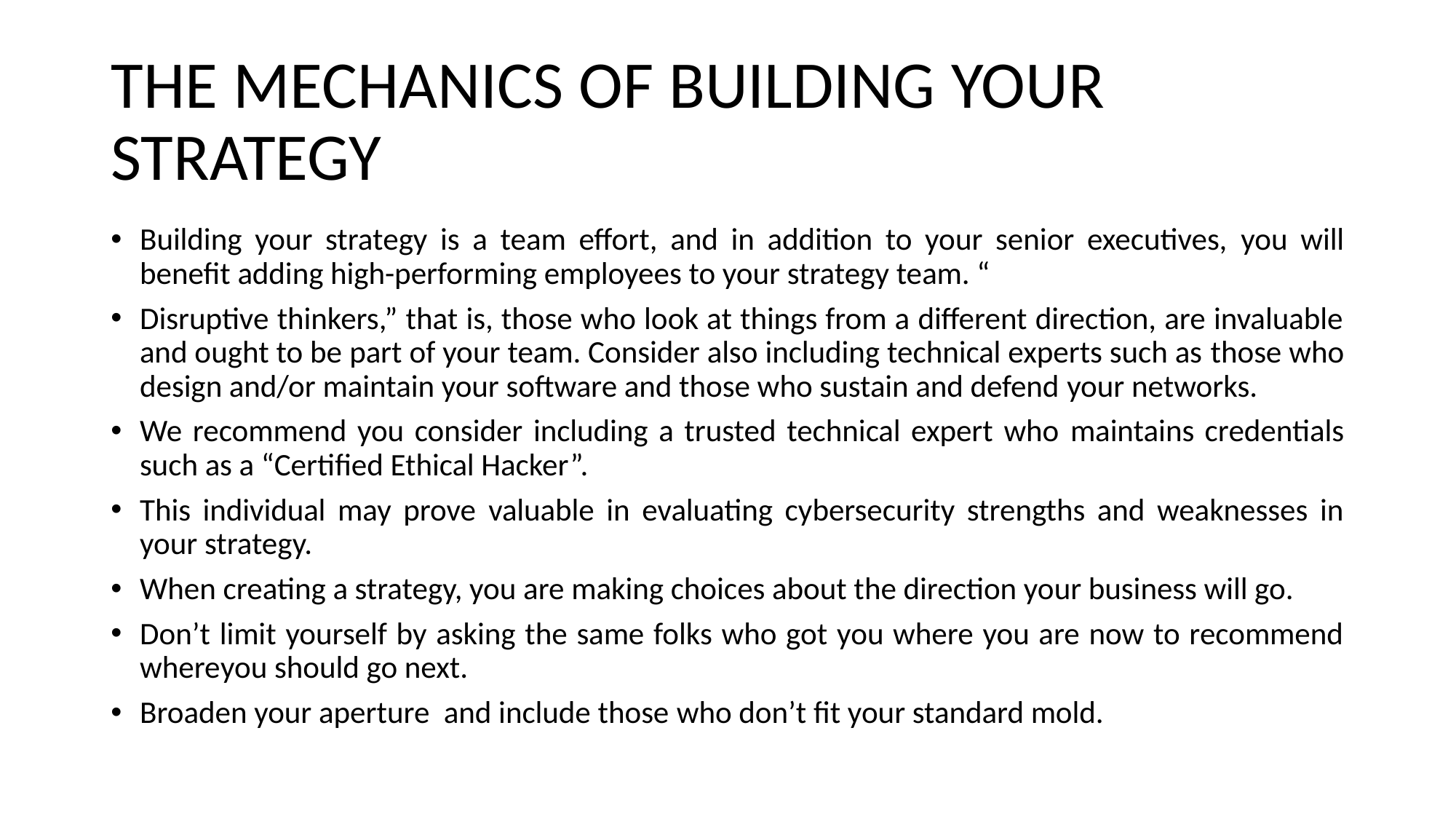

# THE MECHANICS OF BUILDING YOUR STRATEGY
Building your strategy is a team effort, and in addition to your senior executives, you will benefit adding high-performing employees to your strategy team. “
Disruptive thinkers,” that is, those who look at things from a different direction, are invaluable and ought to be part of your team. Consider also including technical experts such as those who design and/or maintain your software and those who sustain and defend your networks.
We recommend you consider including a trusted technical expert who maintains credentials such as a “Certified Ethical Hacker”.
This individual may prove valuable in evaluating cybersecurity strengths and weaknesses in your strategy.
When creating a strategy, you are making choices about the direction your business will go.
Don’t limit yourself by asking the same folks who got you where you are now to recommend where	you should go next.
Broaden your aperture  and include those who don’t fit your standard mold.